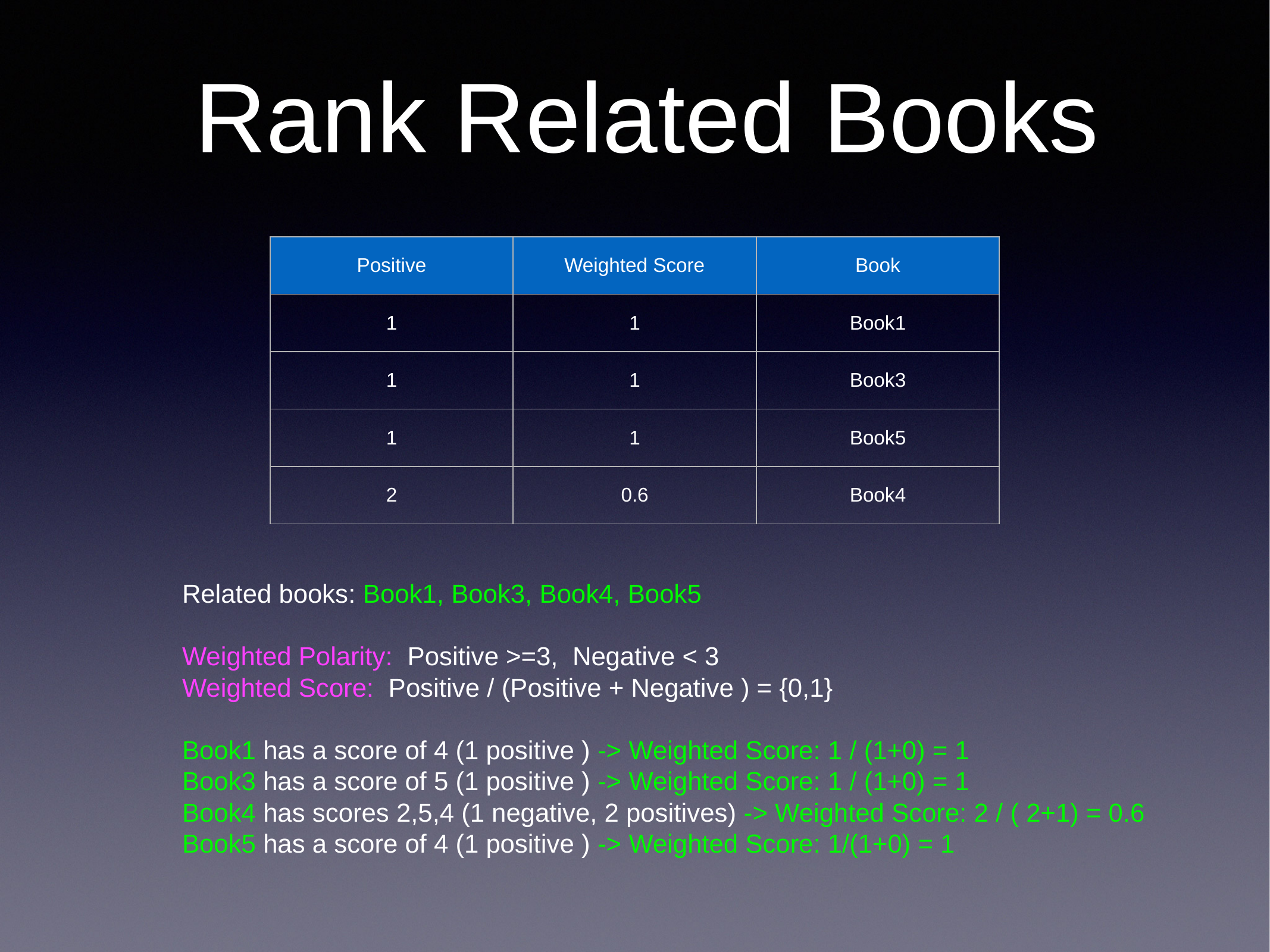

Rank Related Books
| Positive | Weighted Score | Book |
| --- | --- | --- |
| 1 | 1 | Book1 |
| 1 | 1 | Book3 |
| 1 | 1 | Book5 |
| 2 | 0.6 | Book4 |
Related books: Book1, Book3, Book4, Book5

Weighted Polarity:  Positive >=3,  Negative < 3
Weighted Score:  Positive / (Positive + Negative ) = {0,1}
Book1 has a score of 4 (1 positive ) -> Weighted Score: 1 / (1+0) = 1
Book3 has a score of 5 (1 positive ) -> Weighted Score: 1 / (1+0) = 1
Book4 has scores 2,5,4 (1 negative, 2 positives) -> Weighted Score: 2 / ( 2+1) = 0.6
Book5 has a score of 4 (1 positive ) -> Weighted Score: 1/(1+0) = 1